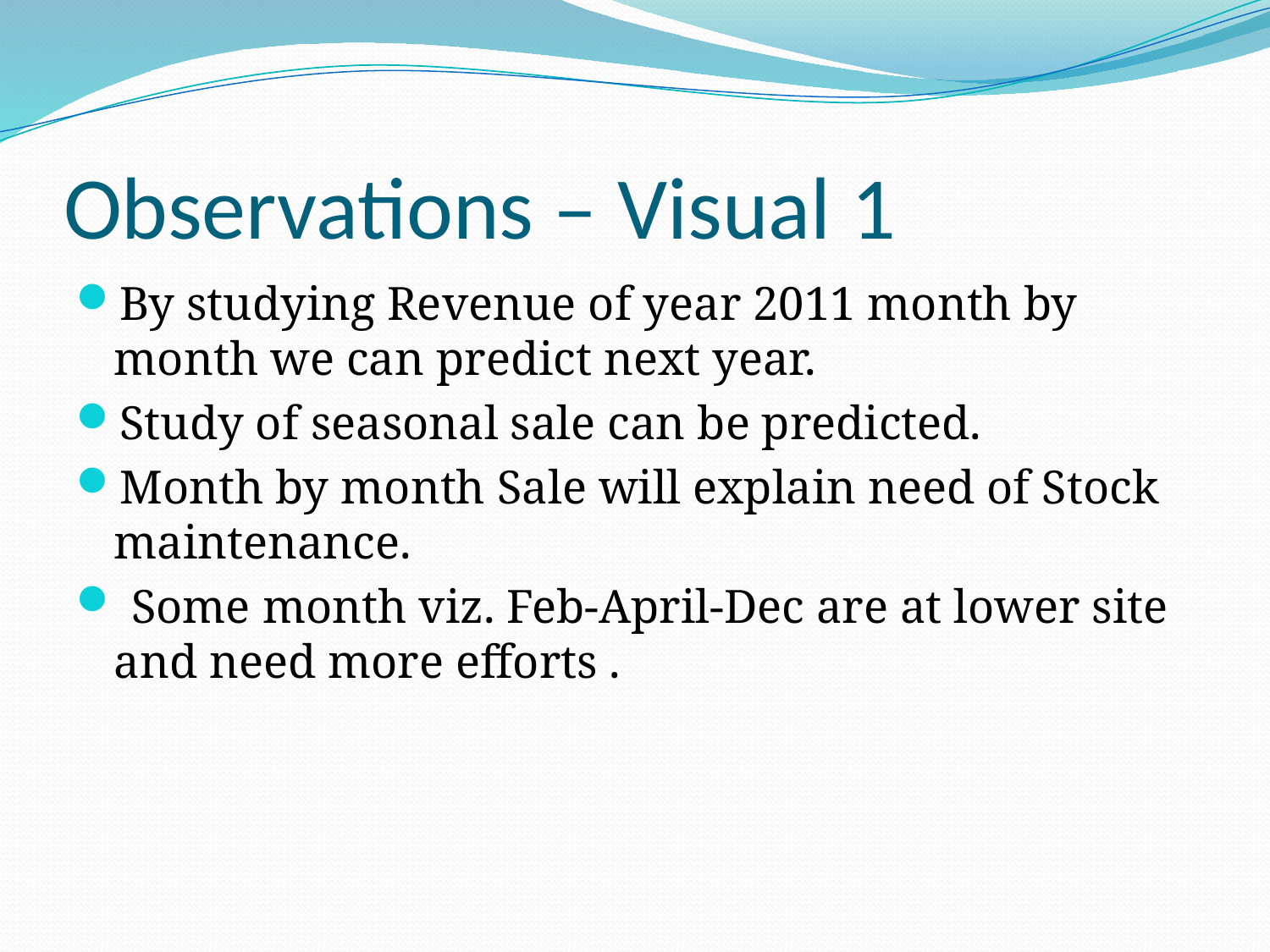

# Observations – Visual 1
By studying Revenue of year 2011 month by month we can predict next year.
Study of seasonal sale can be predicted.
Month by month Sale will explain need of Stock maintenance.
 Some month viz. Feb-April-Dec are at lower site and need more efforts .